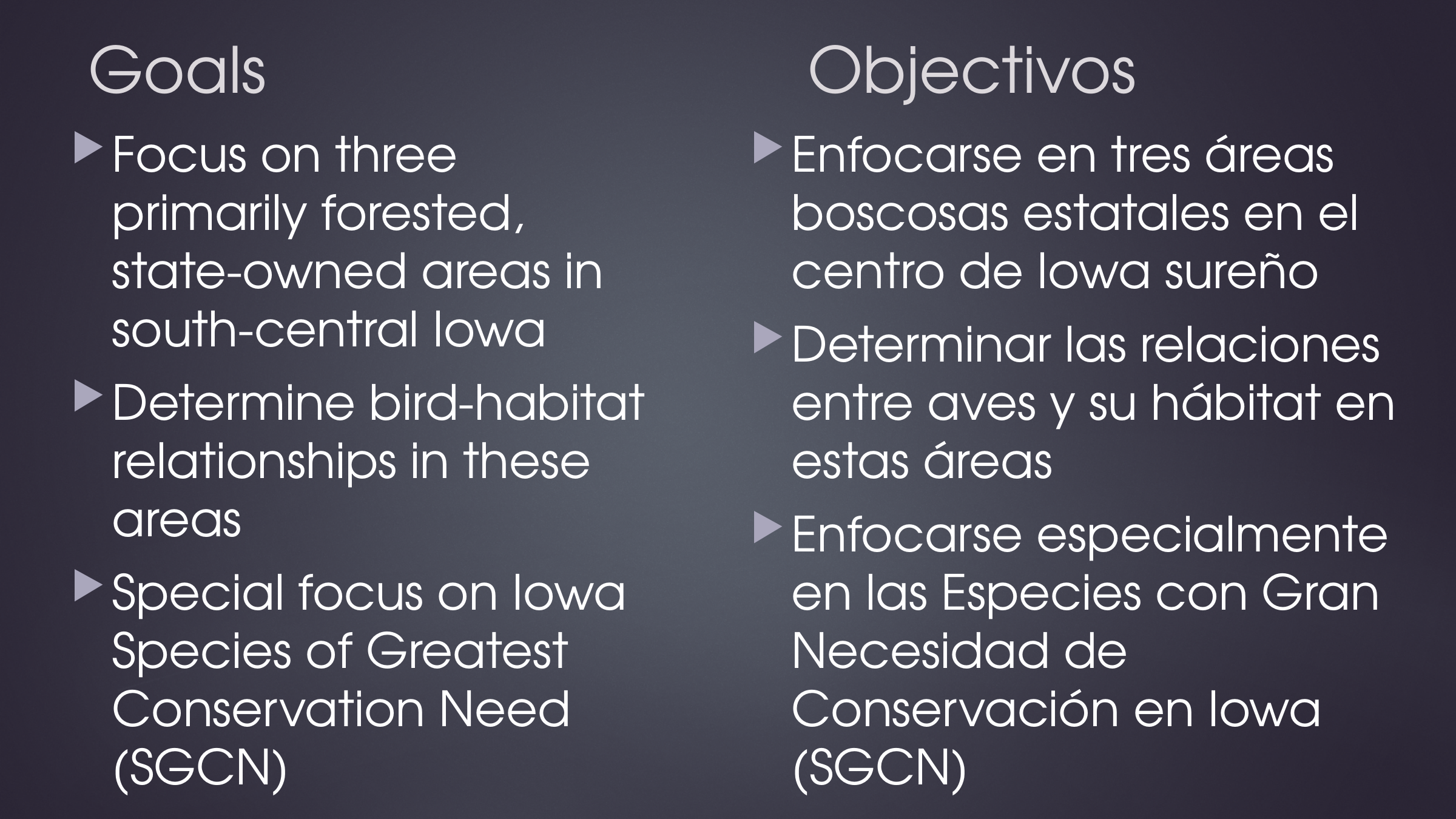

# Goals
Objectivos
Focus on three primarily forested, state-owned areas in south-central Iowa
Determine bird-habitat relationships in these areas
Special focus on Iowa Species of Greatest Conservation Need (SGCN)
Enfocarse en tres áreas boscosas estatales en el centro de Iowa sureño
Determinar las relaciones entre aves y su hábitat en estas áreas
Enfocarse especialmente en las Especies con Gran Necesidad de Conservación en Iowa (SGCN)